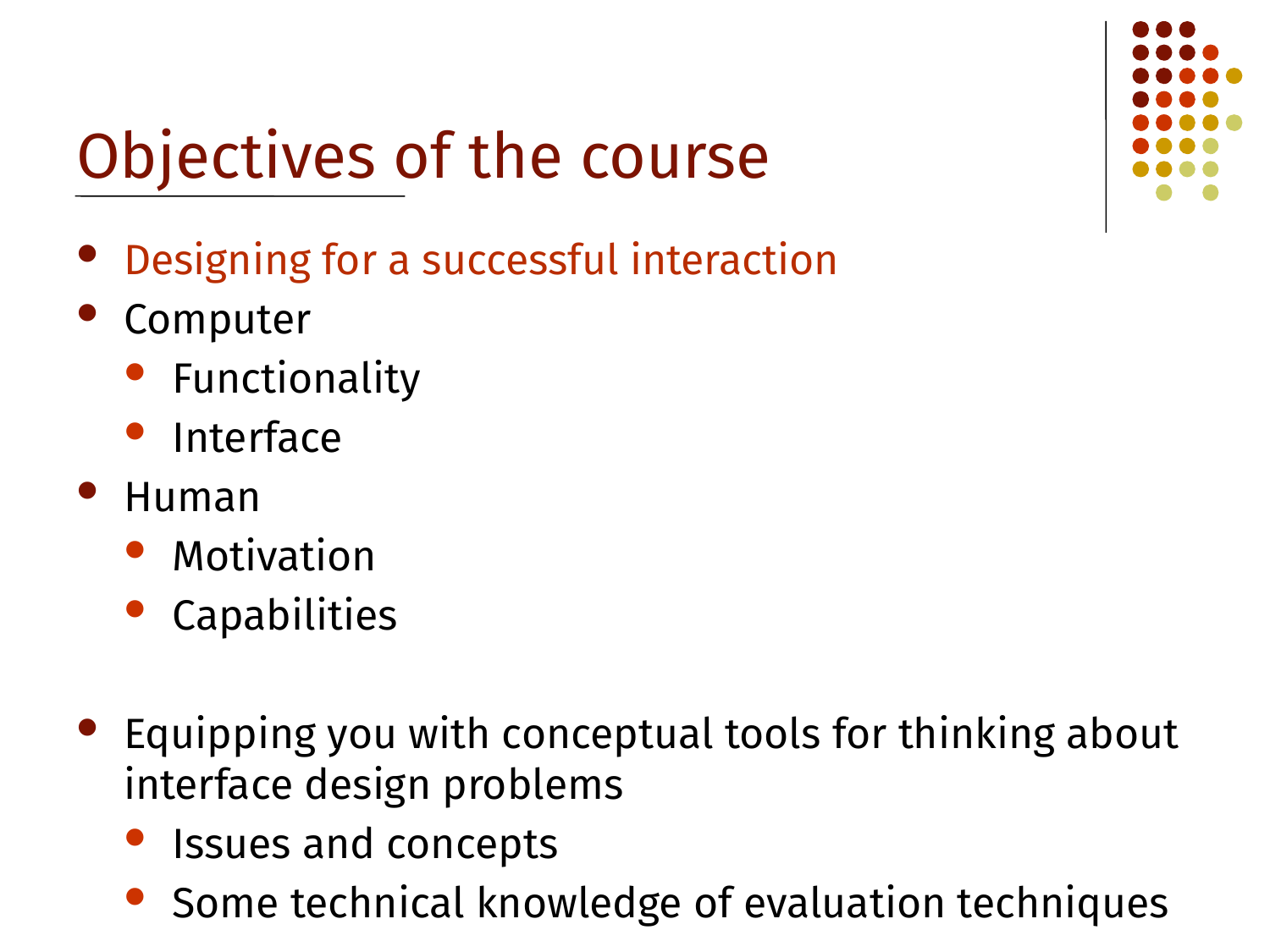

# Objectives of the course
Designing for a successful interaction
Computer
Functionality
Interface
Human
Motivation
Capabilities

Equipping you with conceptual tools for thinking about interface design problems
Issues and concepts
Some technical knowledge of evaluation techniques